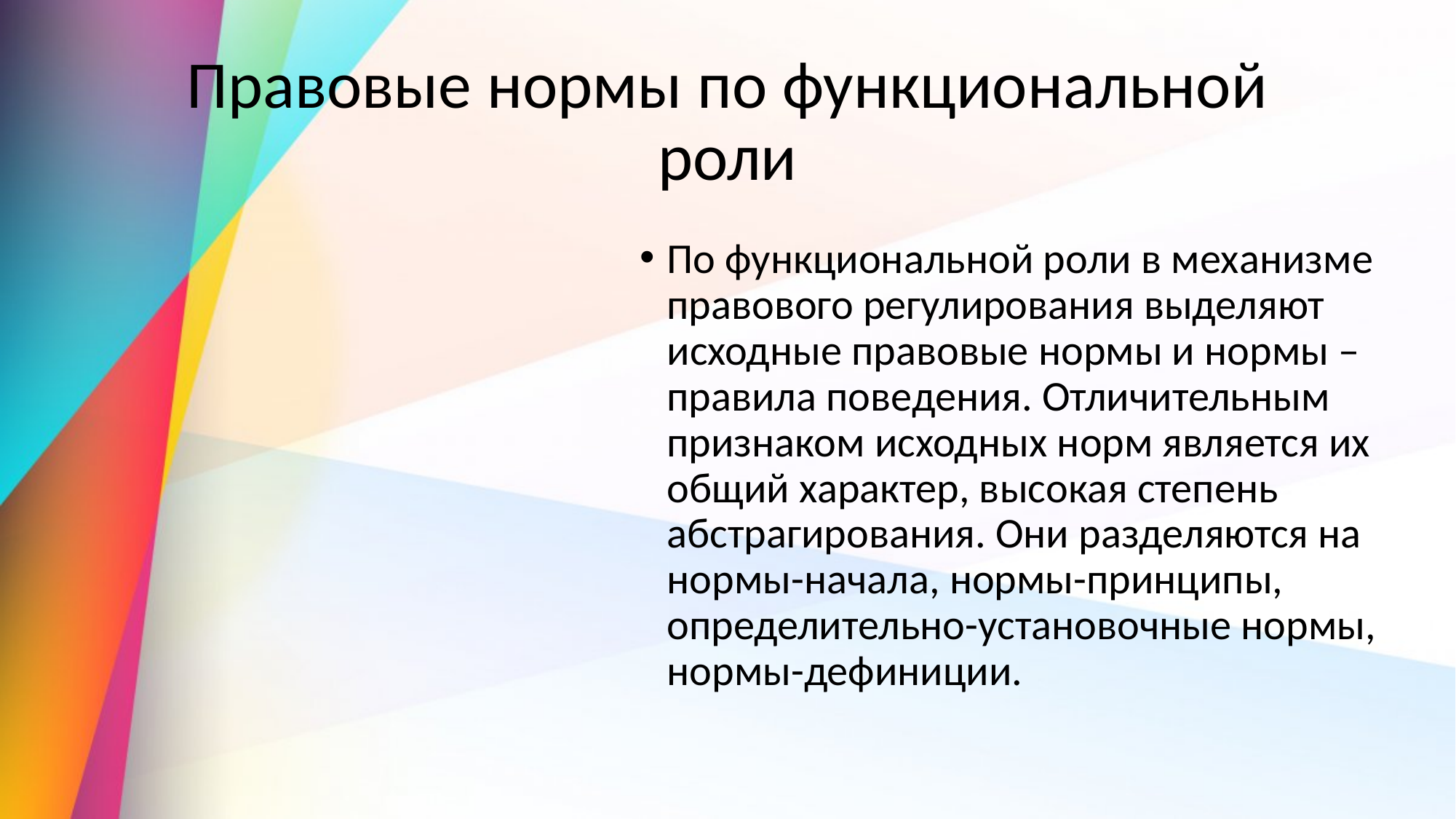

# Правовые нормы по функциональной роли
По функциональной роли в механизме правового регулирования выделяют исходные правовые нормы и нормы – правила поведения. Отличительным признаком исходных норм является их общий характер, высокая степень абстрагирования. Они разделяются на нормы-начала, нормы-принципы, определительно-установочные нормы, нормы-дефиниции.